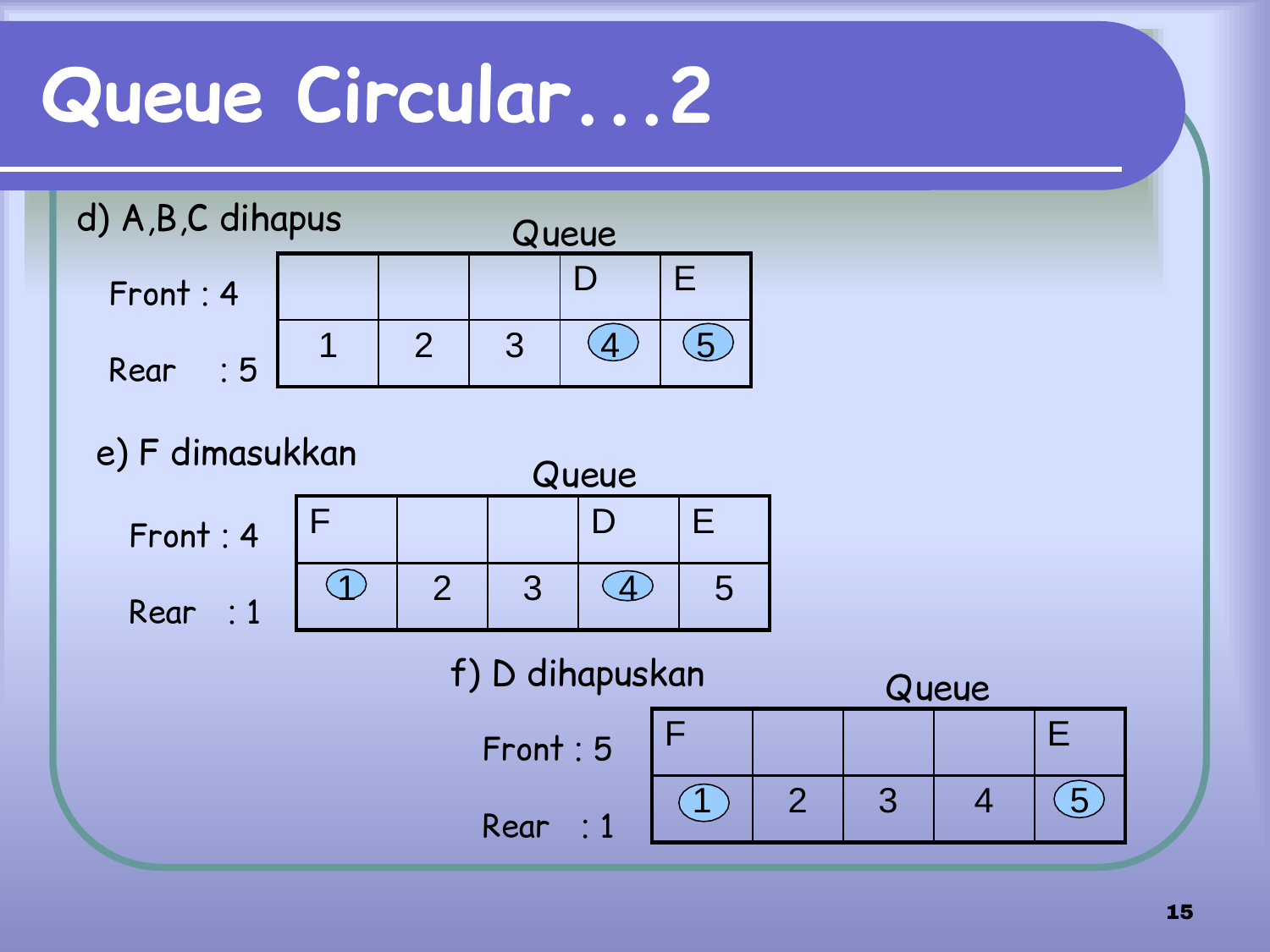

# Queue Circular...2
d) A,B,C dihapus
Queue
|  |  |  | D | E |
| --- | --- | --- | --- | --- |
| 1 | 2 | 3 | 4 | 5 |
Front : 4
Rear	: 5

e) F dimasukkan

Queue
| F |  |  | D | E |
| --- | --- | --- | --- | --- |
| 1 | 2 | 3 | 4 | 5 |
Front : 4
Rear	: 1

f) D dihapuskan
Queue
| F |  |  |  | E |
| --- | --- | --- | --- | --- |
| 1 | 2 | 3 | 4 | 5 |
Front : 5
Rear	: 1

15